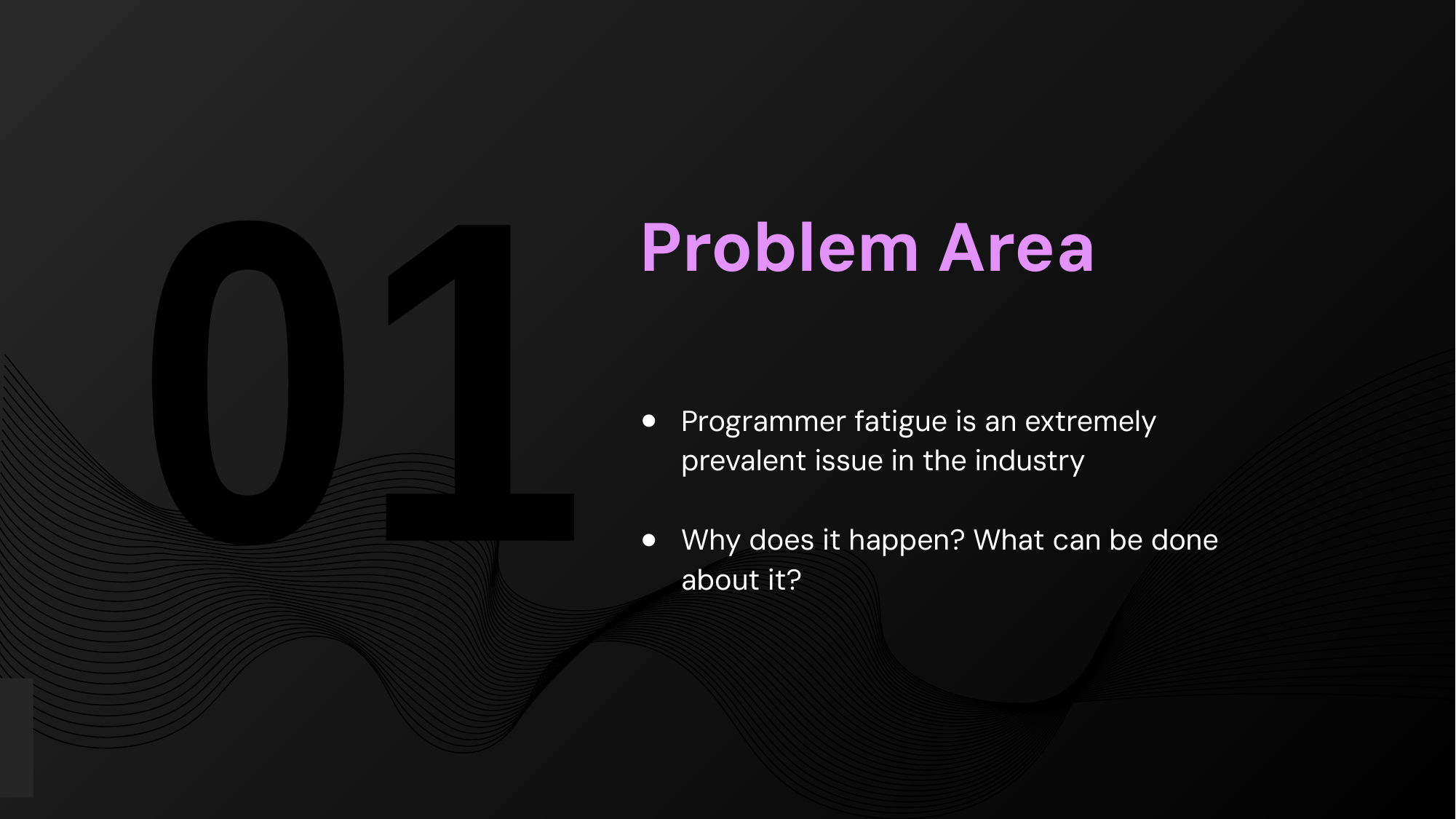

# Problem Area
01
Programmer fatigue is an extremely prevalent issue in the industry

Why does it happen? What can be done about it?